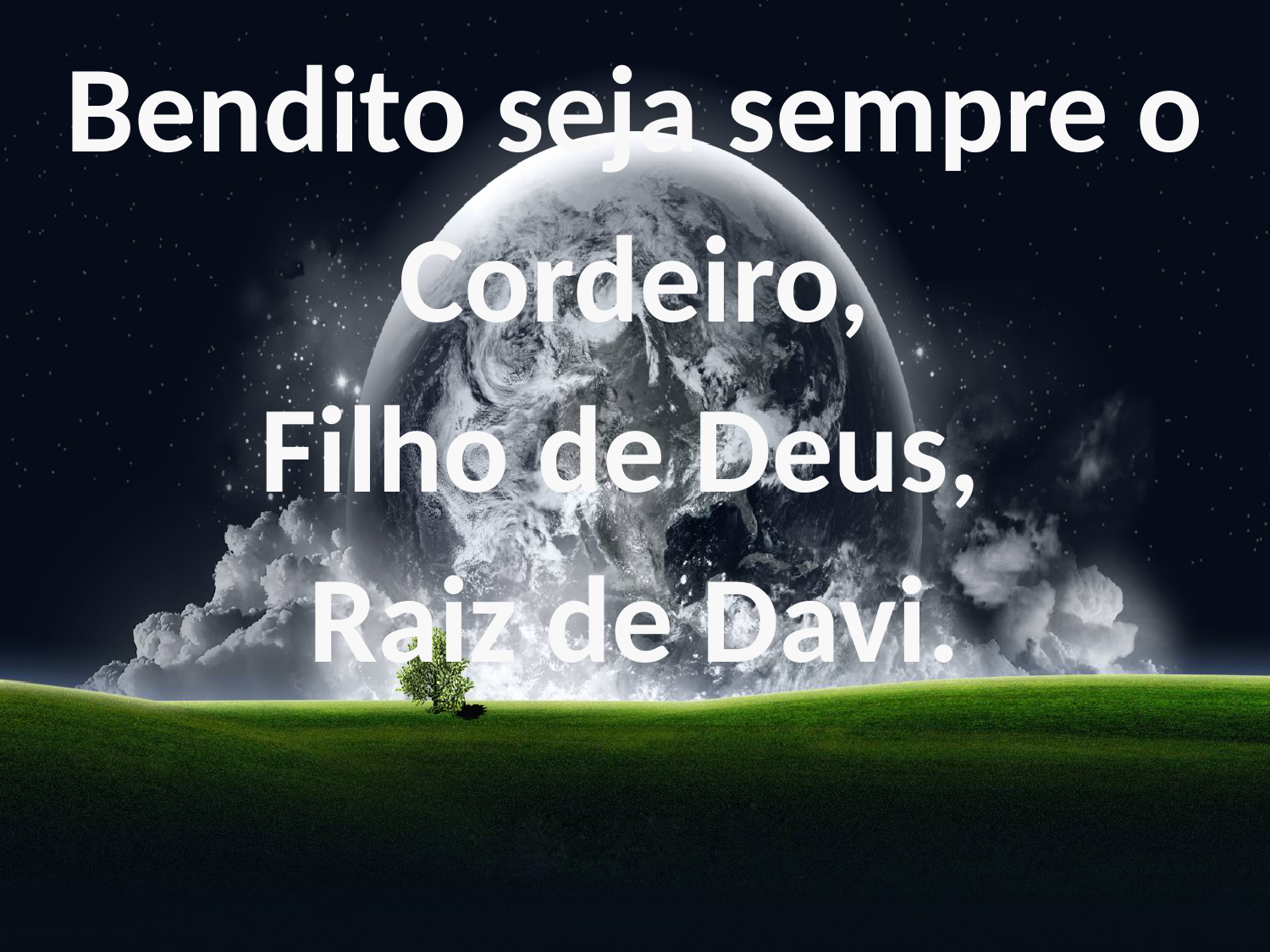

Bendito seja sempre o Cordeiro,
Filho de Deus,
Raiz de Davi.